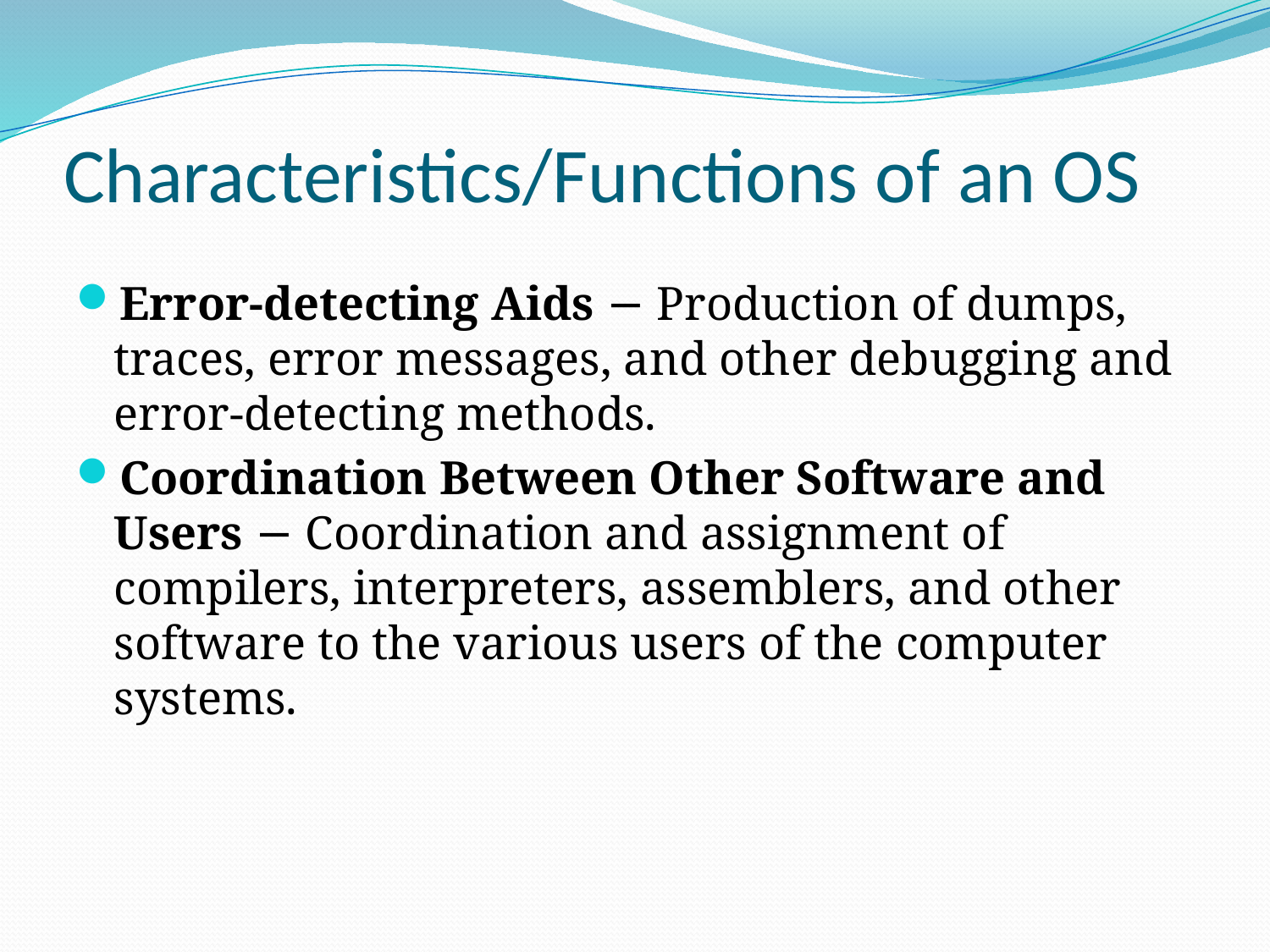

# Characteristics/Functions of an OS
Error-detecting Aids − Production of dumps, traces, error messages, and other debugging and error-detecting methods.
Coordination Between Other Software and Users − Coordination and assignment of compilers, interpreters, assemblers, and other software to the various users of the computer systems.